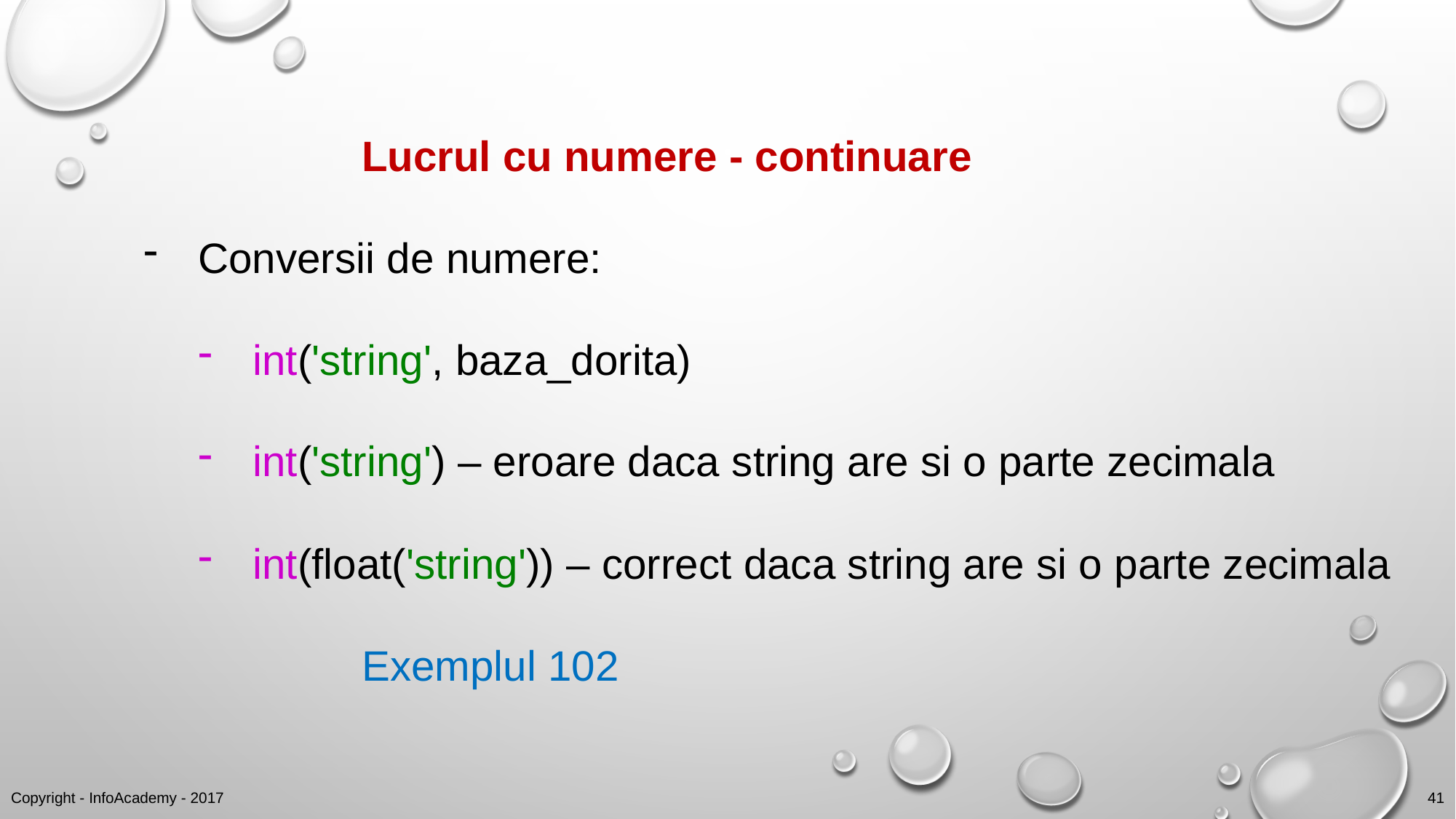

Lucrul cu numere - continuare

Conversii de numere:

int('string', baza_dorita)

int('string') – eroare daca string are si o parte zecimala

int(float('string')) – correct daca string are si o parte zecimala

		Exemplul 102
Copyright - InfoAcademy - 2017
41